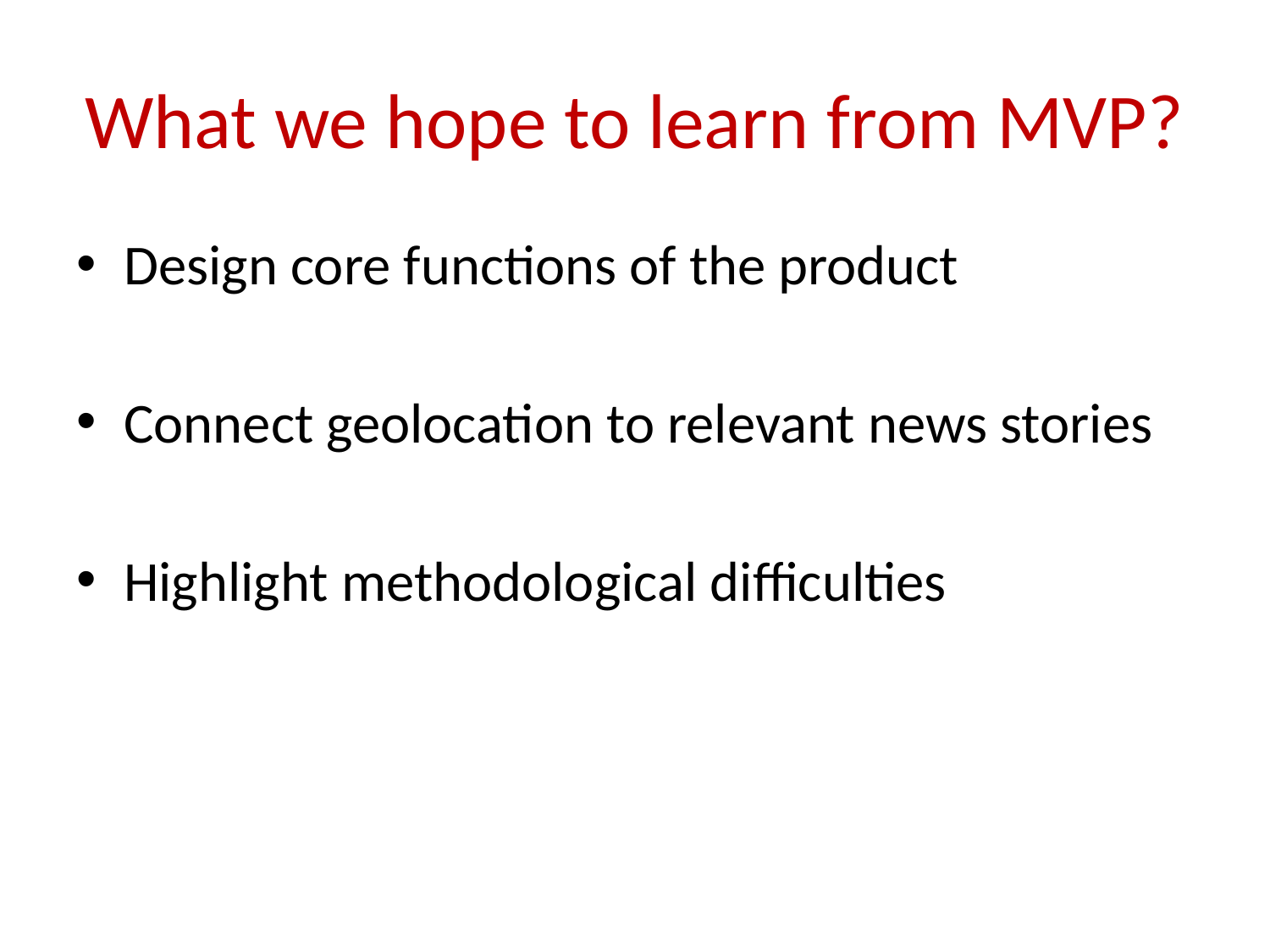

# What we hope to learn from MVP?
Design core functions of the product

Connect geolocation to relevant news stories

Highlight methodological difficulties